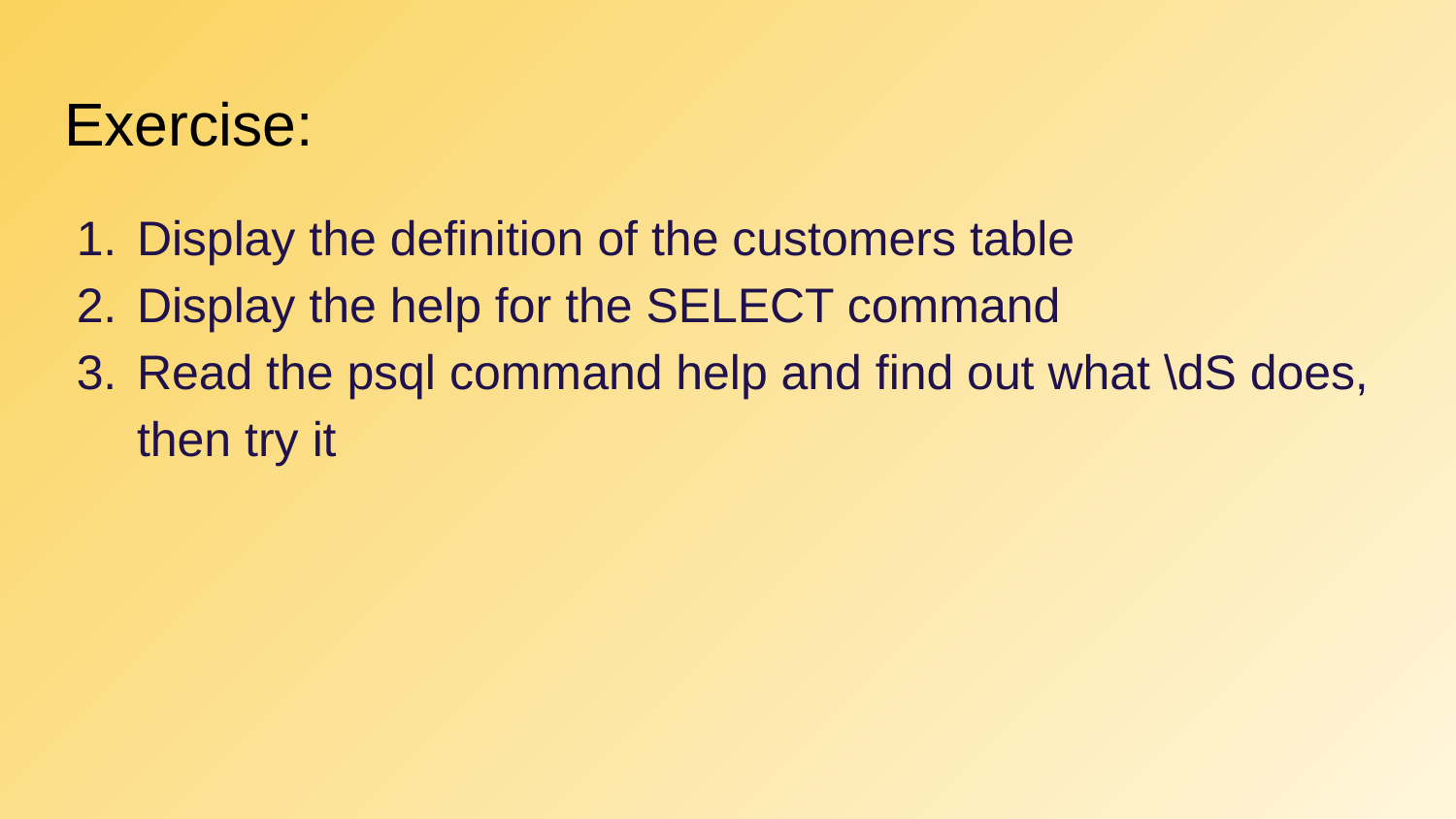

# Exercise:
Display the definition of the customers table
Display the help for the SELECT command
Read the psql command help and find out what \dS does, then try it